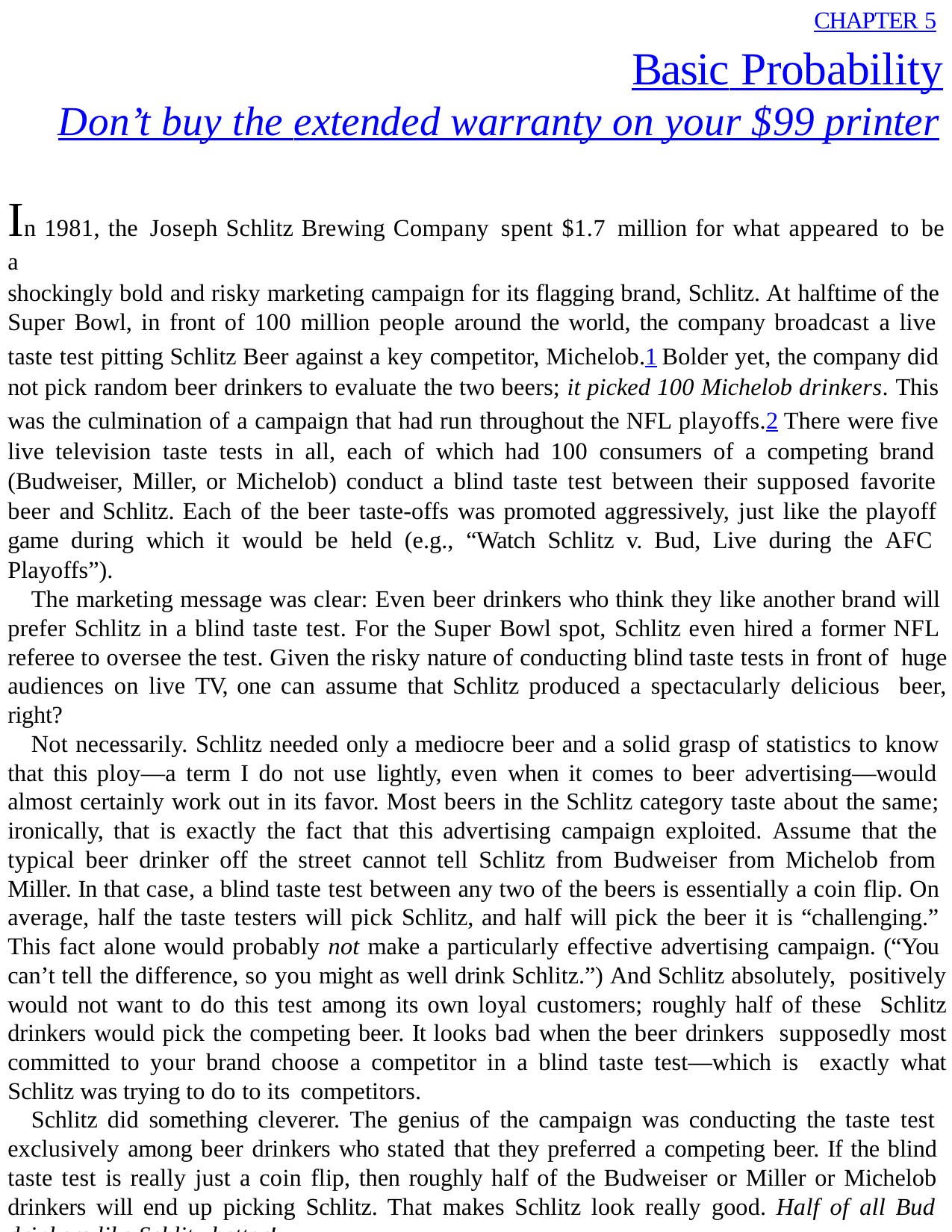

CHAPTER 5
# Basic Probability
Don’t buy the extended warranty on your $99 printer
In 1981, the  Joseph Schlitz Brewing Company  spent $1.7  million for what appeared  to  be  a
shockingly bold and risky marketing campaign for its flagging brand, Schlitz. At halftime of the  Super Bowl, in front of 100 million people around the world, the company broadcast a live  taste test pitting Schlitz Beer against a key competitor, Michelob.1 Bolder yet, the company did  not pick random beer drinkers to evaluate the two beers; it picked 100 Michelob drinkers. This  was the culmination of a campaign that had run throughout the NFL playoffs.2 There were five  live television taste tests in all, each of which had 100 consumers of a competing brand  (Budweiser, Miller, or Michelob) conduct a blind taste test between their supposed favorite  beer and Schlitz. Each of the beer taste-offs was promoted aggressively, just like the playoff  game during which it would be held (e.g., “Watch Schlitz v. Bud, Live during the AFC  Playoffs”).
The marketing message was clear: Even beer drinkers who think they like another brand will  prefer Schlitz in a blind taste test. For the Super Bowl spot, Schlitz even hired a former NFL  referee to oversee the test. Given the risky nature of conducting blind taste tests in front of  huge audiences on live TV, one can assume that Schlitz produced a spectacularly delicious  beer, right?
Not necessarily. Schlitz needed only a mediocre beer and a solid grasp of statistics to know  that this ploy—a term I do not use lightly, even when it comes to beer advertising—would  almost certainly work out in its favor. Most beers in the Schlitz category taste about the same;  ironically, that is exactly the fact that this advertising campaign exploited. Assume that the  typical beer drinker off the street cannot tell Schlitz from Budweiser from Michelob from  Miller. In that case, a blind taste test between any two of the beers is essentially a coin flip. On  average, half the taste testers will pick Schlitz, and half will pick the beer it is “challenging.”  This fact alone would probably not make a particularly effective advertising campaign. (“You  can’t tell the difference, so you might as well drink Schlitz.”) And Schlitz absolutely,  positively would not want to do this test among its own loyal customers; roughly half of these  Schlitz drinkers would pick the competing beer. It looks bad when the beer drinkers  supposedly most committed to your brand choose a competitor in a blind taste test—which is  exactly what Schlitz was trying to do to its competitors.
Schlitz did something cleverer. The genius of the campaign was conducting the taste test  exclusively among beer drinkers who stated that they preferred a competing beer. If the blind  taste test is really just a coin flip, then roughly half of the Budweiser or Miller or Michelob  drinkers will end up picking Schlitz. That makes Schlitz look really good. Half of all Bud  drinkers like Schlitz better!